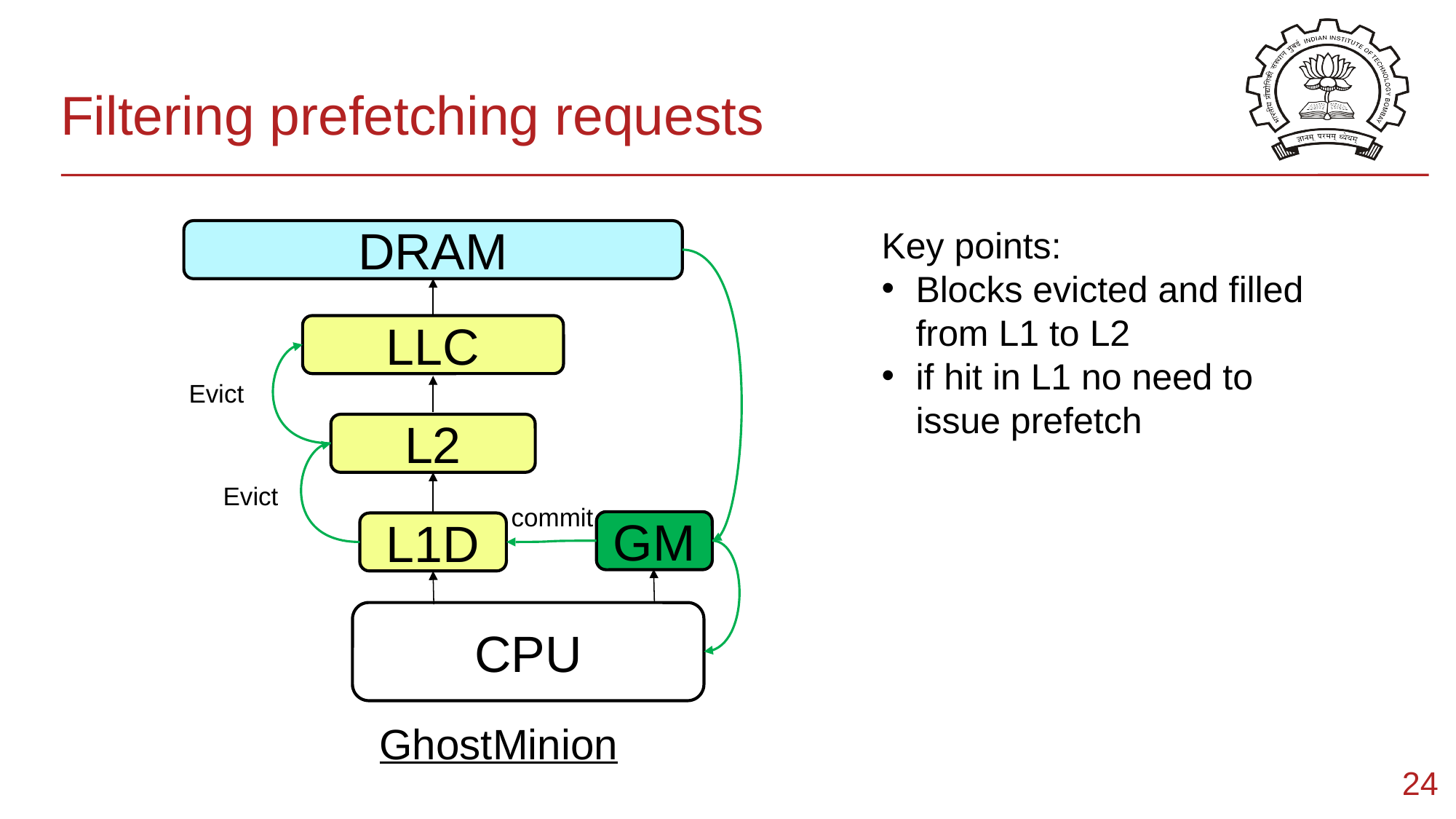

# Filtering prefetching requests
Key points:
Blocks evicted and filled from L1 to L2
if hit in L1 no need to issue prefetch
DRAM
LLC
Evict
L2
Evict
commit
GM
L1D
CPU
GhostMinion
24